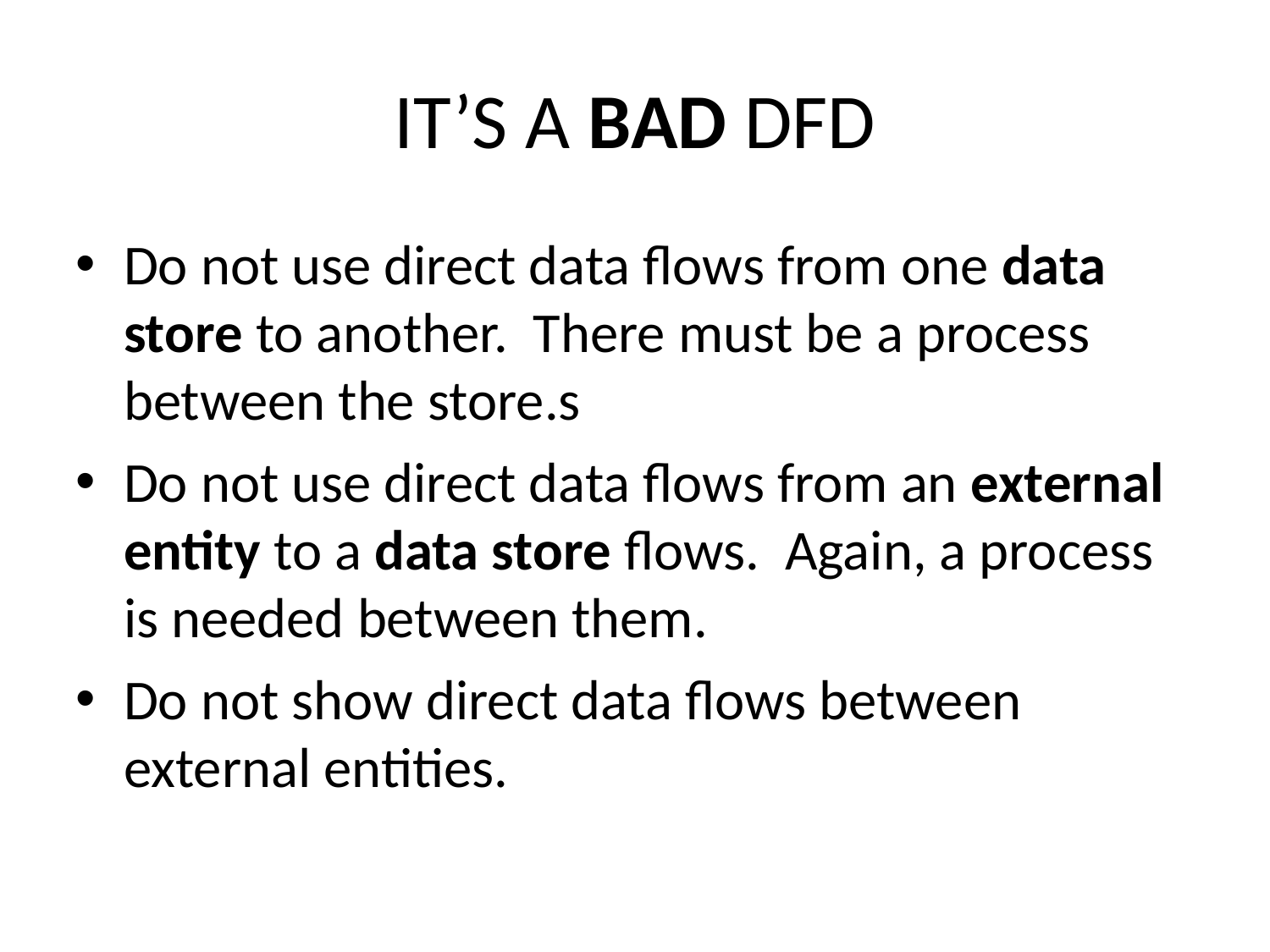

IT’S A BAD DFD
Do not use direct data flows from one data store to another.  There must be a process between the store.s
Do not use direct data flows from an external entity to a data store flows.  Again, a process is needed between them.
Do not show direct data flows between external entities.